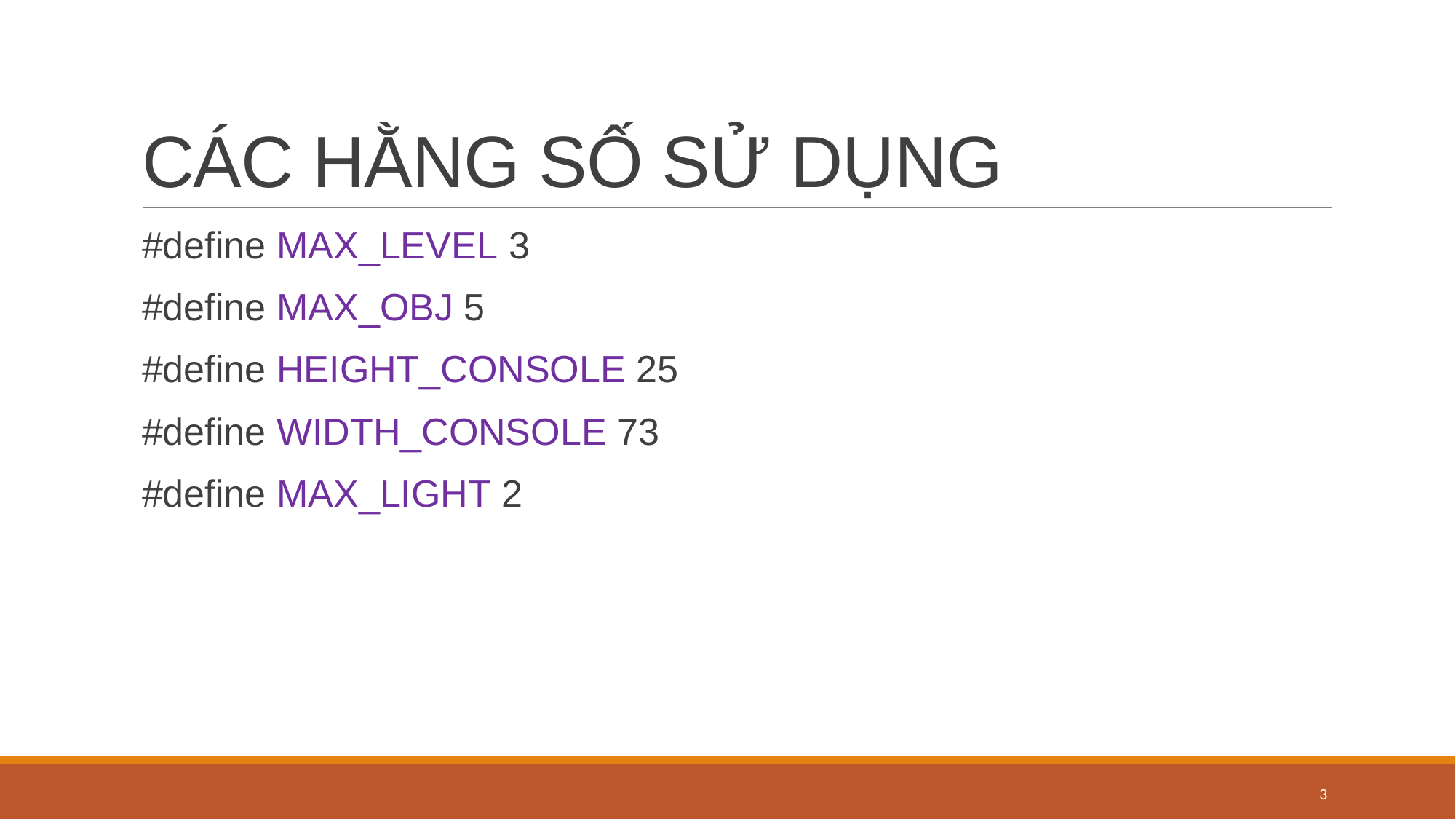

# CÁC HẰNG SỐ SỬ DỤNG
#define MAX_LEVEL 3
#define MAX_OBJ 5
#define HEIGHT_CONSOLE 25
#define WIDTH_CONSOLE 73
#define MAX_LIGHT 2
3